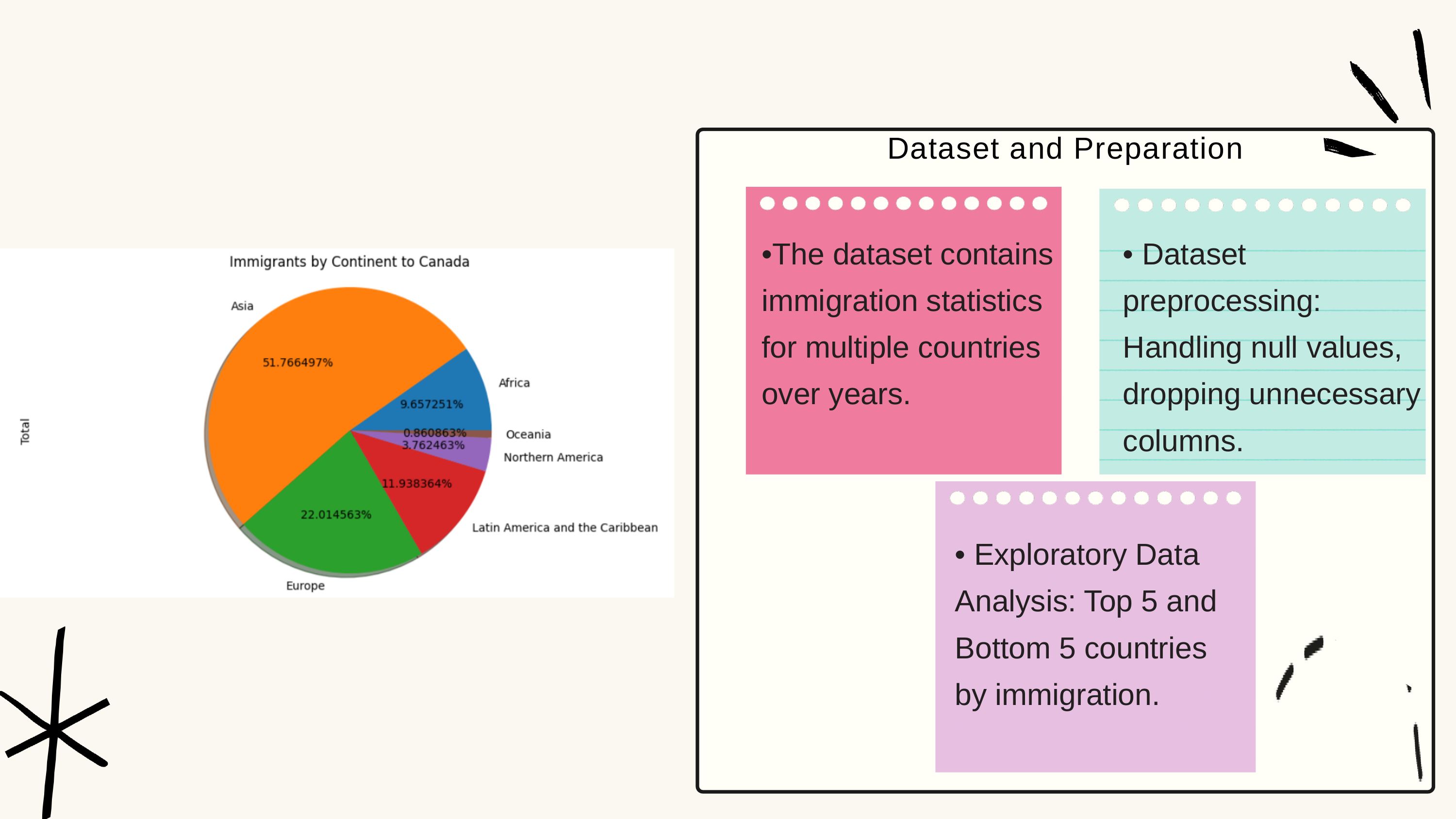

Dataset and Preparation

•The dataset contains immigration statistics for multiple countries over years.

• Dataset preprocessing: Handling null values, dropping unnecessary columns.

• Exploratory Data Analysis: Top 5 and Bottom 5 countries by immigration.